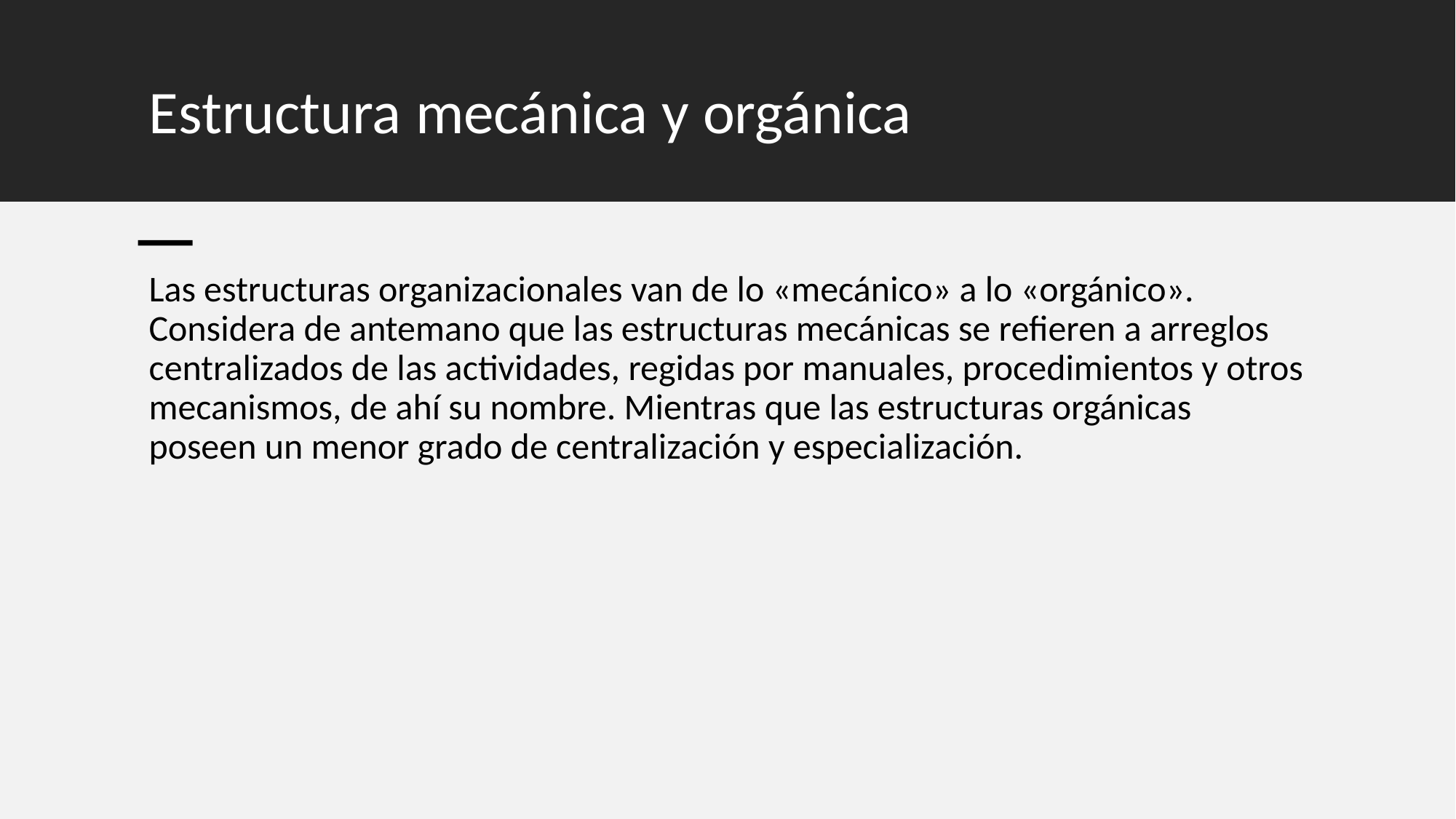

# Estructura mecánica y orgánica

Las estructuras organizacionales van de lo «mecánico» a lo «orgánico». Considera de antemano que las estructuras mecánicas se refieren a arreglos centralizados de las actividades, regidas por manuales, procedimientos y otros mecanismos, de ahí su nombre. Mientras que las estructuras orgánicas poseen un menor grado de centralización y especialización.